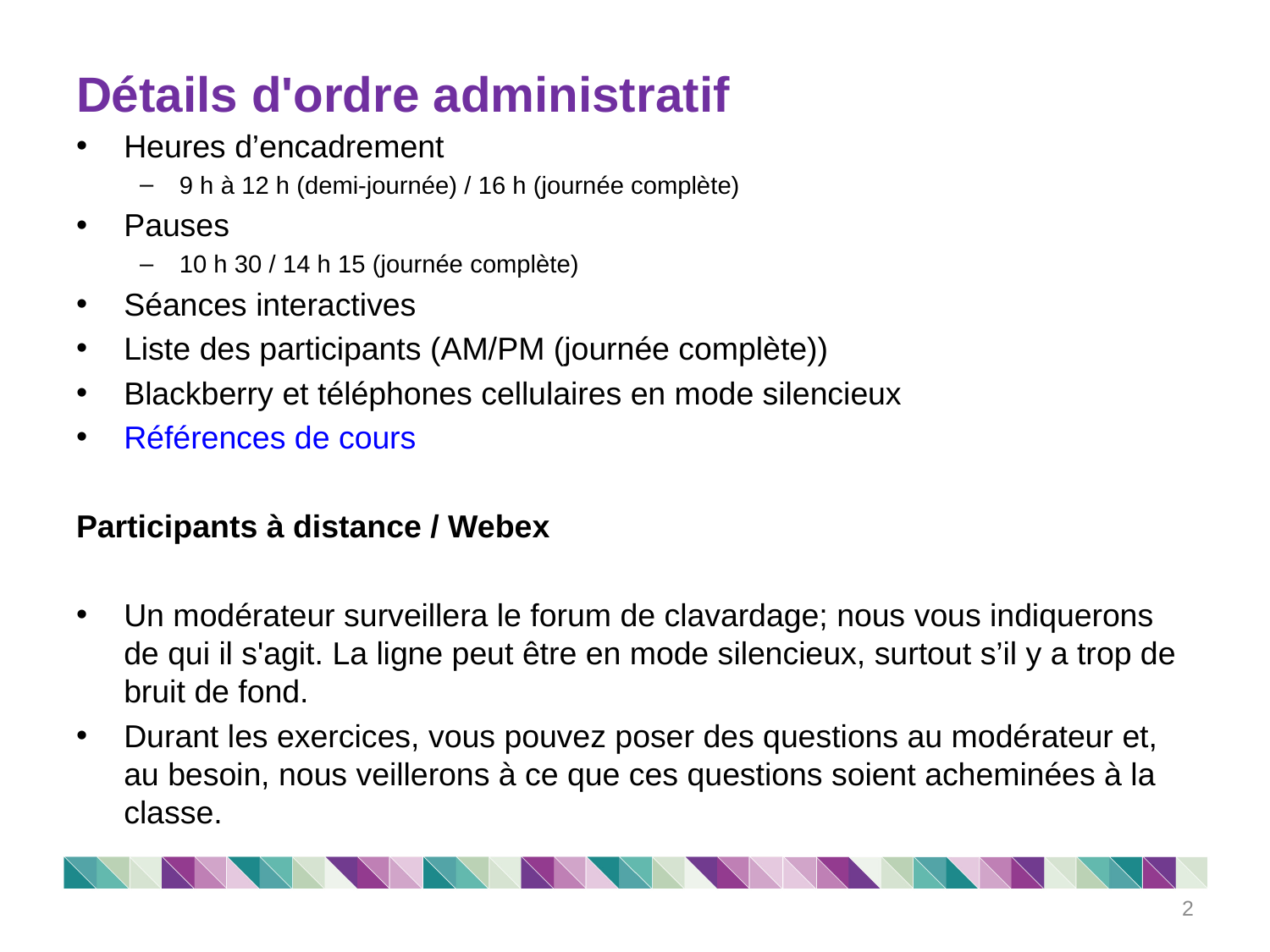

# Détails d'ordre administratif
Heures d’encadrement
9 h à 12 h (demi-journée) / 16 h (journée complète)
Pauses
10 h 30 / 14 h 15 (journée complète)
Séances interactives
Liste des participants (AM/PM (journée complète))
Blackberry et téléphones cellulaires en mode silencieux
Références de cours

Participants à distance / Webex

Un modérateur surveillera le forum de clavardage; nous vous indiquerons de qui il s'agit. La ligne peut être en mode silencieux, surtout s’il y a trop de bruit de fond.
Durant les exercices, vous pouvez poser des questions au modérateur et, au besoin, nous veillerons à ce que ces questions soient acheminées à la classe.

2